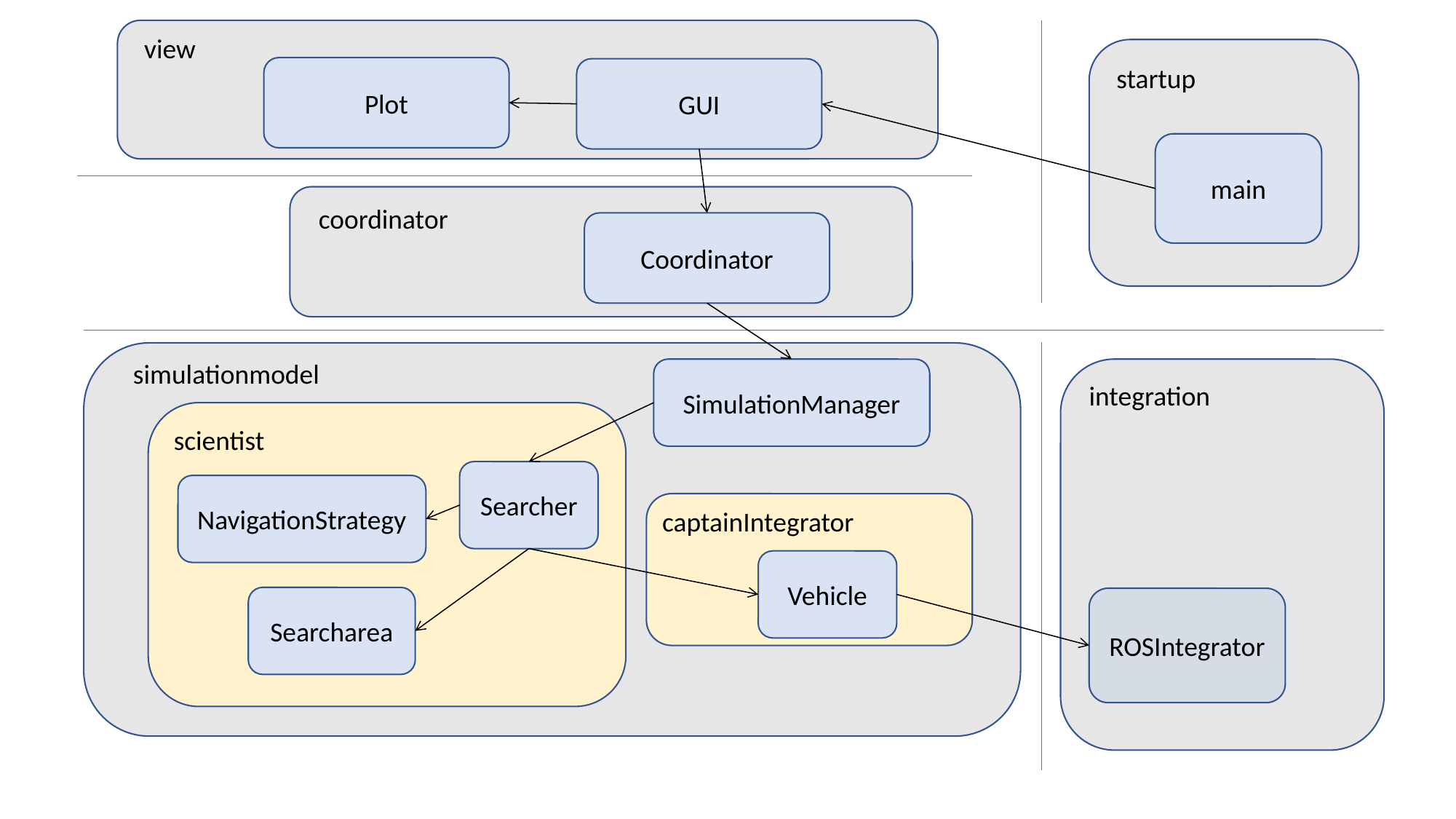

view

startup
Plot
GUI
main

coordinator
Coordinator
sdsd
simulationmodel
SimulationManager

integration

scientist
Searcher
NavigationStrategy

captainIntegrator
Vehicle
Searcharea
ROSIntegrator